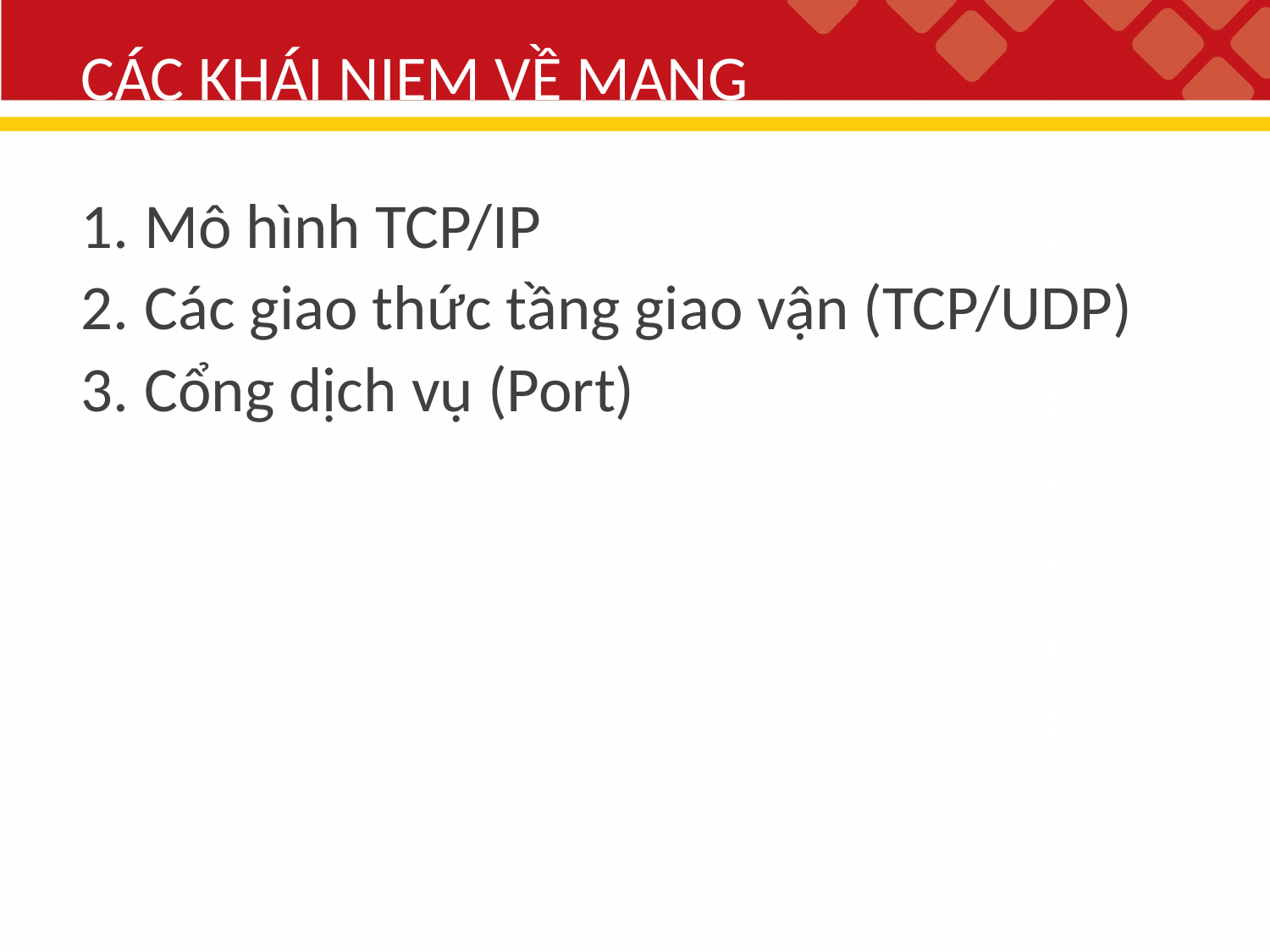

# CÁC KHÁI NIỆM VỀ MẠNG
Mô hình TCP/IP
Các giao thức tầng giao vận (TCP/UDP)
Cổng dịch vụ (Port)